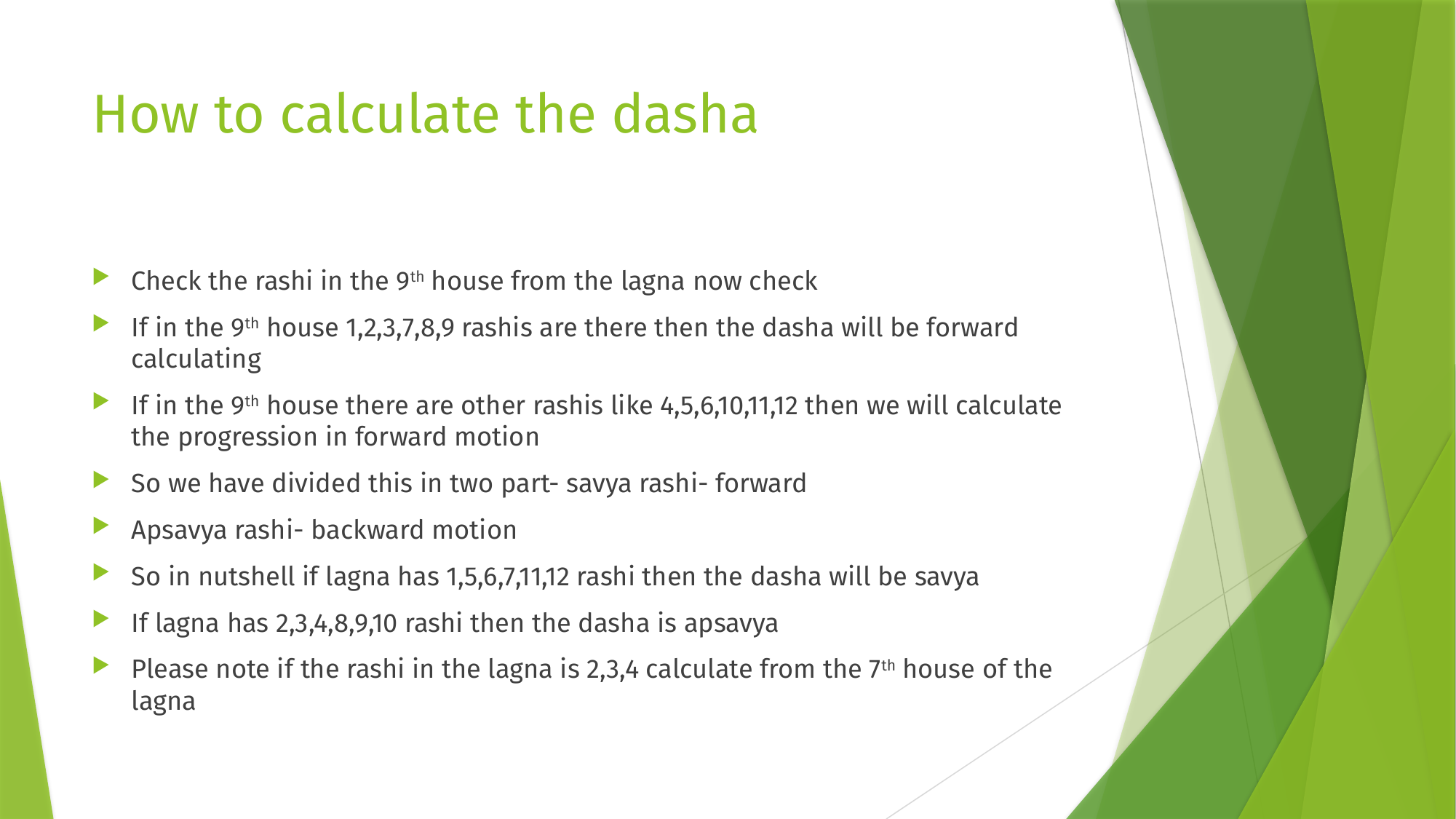

# How to calculate the dasha
Check the rashi in the 9th house from the lagna now check
If in the 9th house 1,2,3,7,8,9 rashis are there then the dasha will be forward calculating
If in the 9th house there are other rashis like 4,5,6,10,11,12 then we will calculate the progression in forward motion
So we have divided this in two part- savya rashi- forward
Apsavya rashi- backward motion
So in nutshell if lagna has 1,5,6,7,11,12 rashi then the dasha will be savya
If lagna has 2,3,4,8,9,10 rashi then the dasha is apsavya
Please note if the rashi in the lagna is 2,3,4 calculate from the 7th house of the lagna